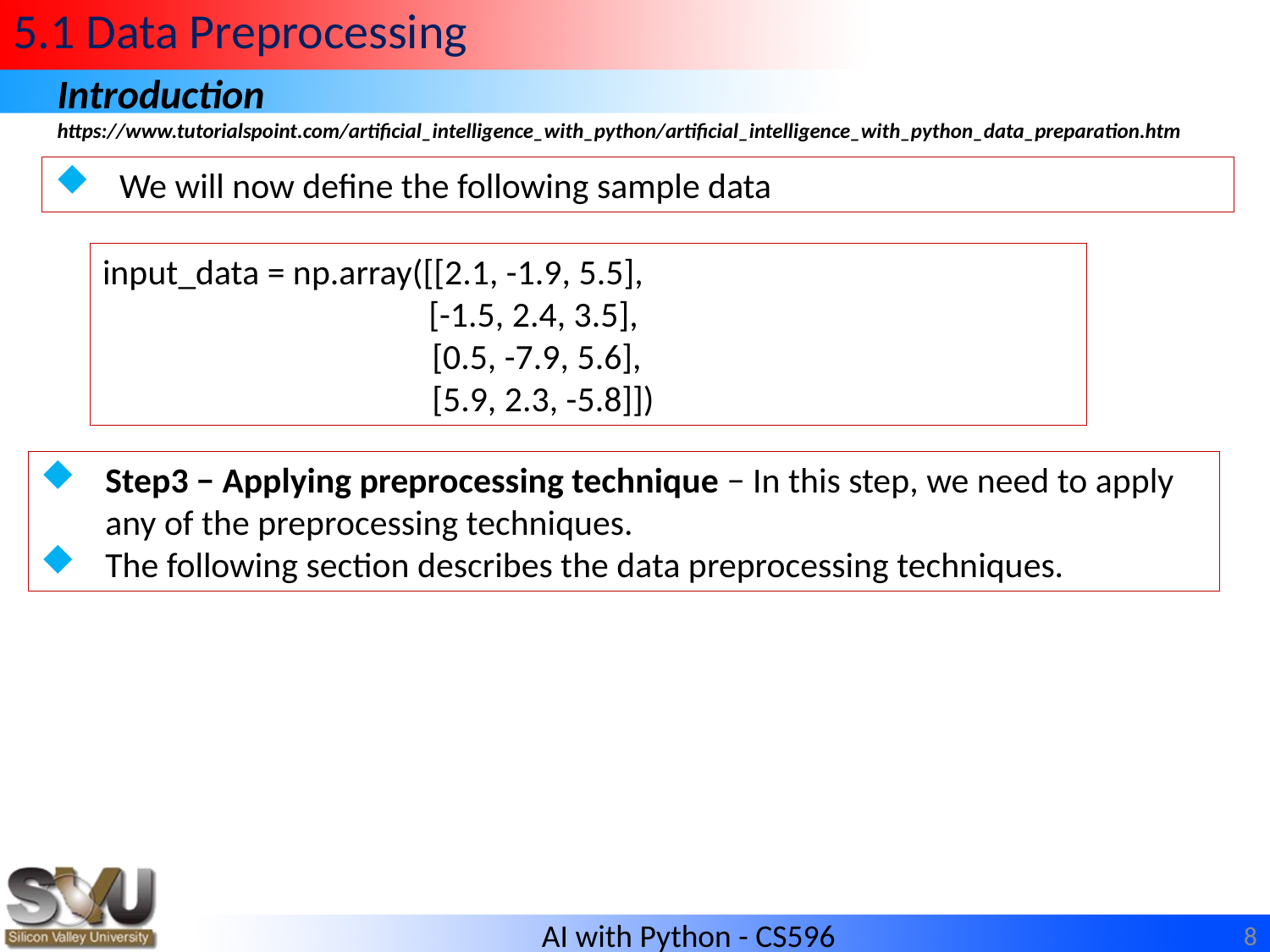

# 5.1 Data Preprocessing
Introduction
https://www.tutorialspoint.com/artificial_intelligence_with_python/artificial_intelligence_with_python_data_preparation.htm
We will now define the following sample data
input_data = np.array([[2.1, -1.9, 5.5],
		         [-1.5, 2.4, 3.5],
                                         [0.5, -7.9, 5.6],
                                         [5.9, 2.3, -5.8]])
Step3 − Applying preprocessing technique − In this step, we need to apply any of the preprocessing techniques.
The following section describes the data preprocessing techniques.
8
AI with Python - CS596